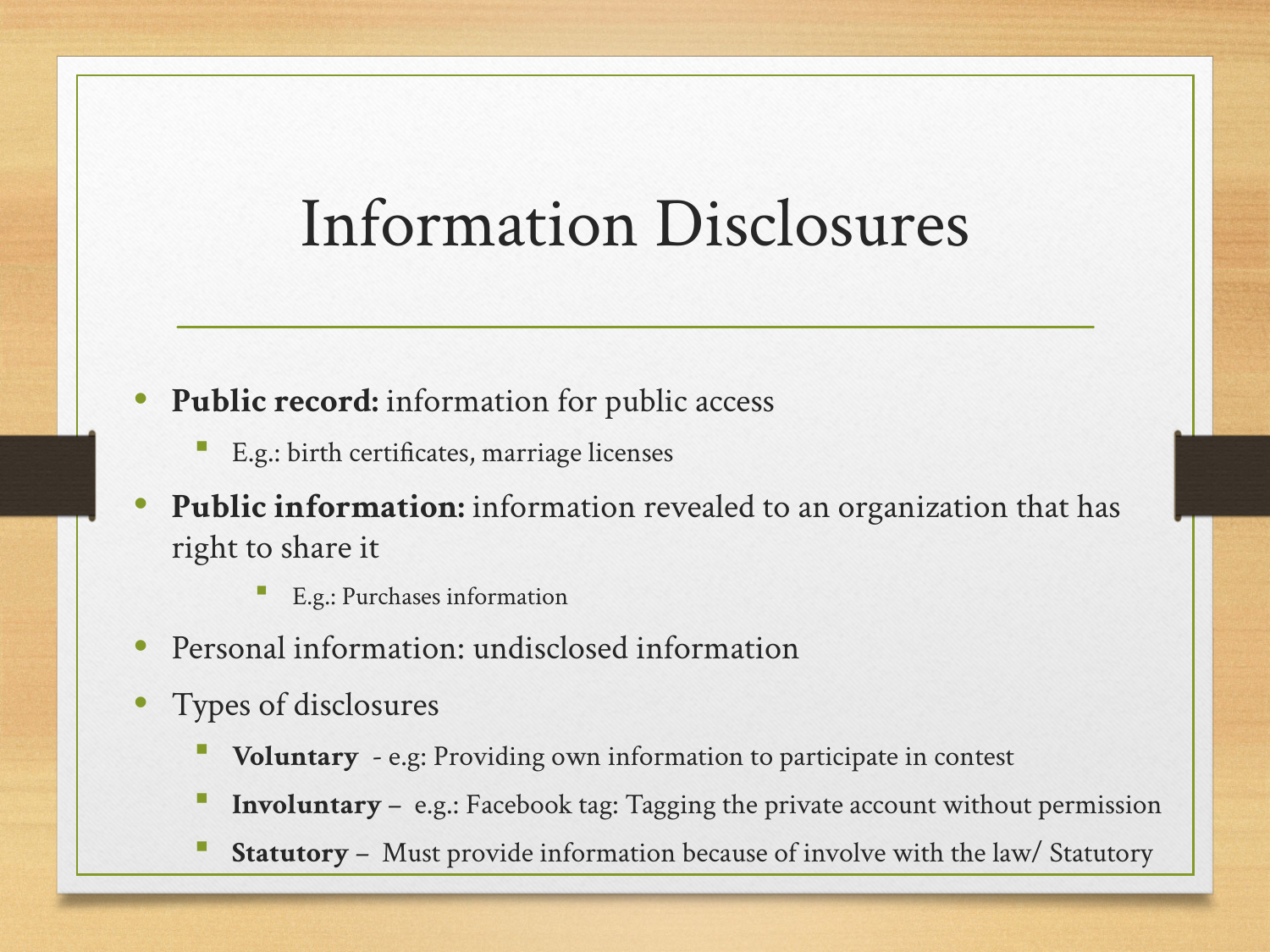

# Information Disclosures
Public record: information for public access
E.g.: birth certificates, marriage licenses
Public information: information revealed to an organization that has right to share it
E.g.: Purchases information
Personal information: undisclosed information
Types of disclosures
Voluntary  - e.g: Providing own information to participate in contest
Involuntary –  e.g.: Facebook tag: Tagging the private account without permission
Statutory –  Must provide information because of involve with the law/ Statutory